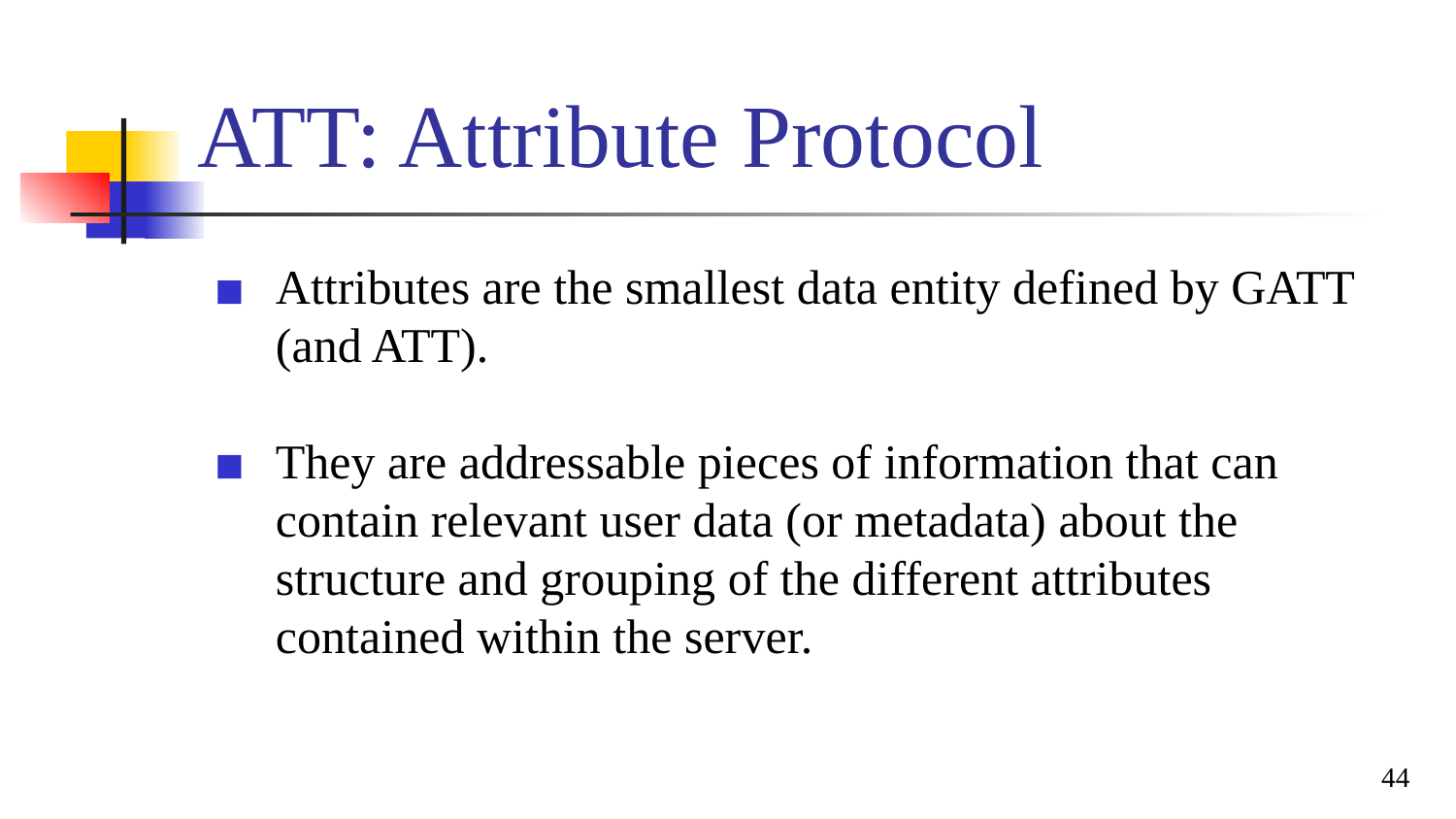

# ATT: Attribute Protocol
Attributes are the smallest data entity defined by GATT (and ATT).

They are addressable pieces of information that can contain relevant user data (or metadata) about the structure and grouping of the different attributes contained within the server.
44